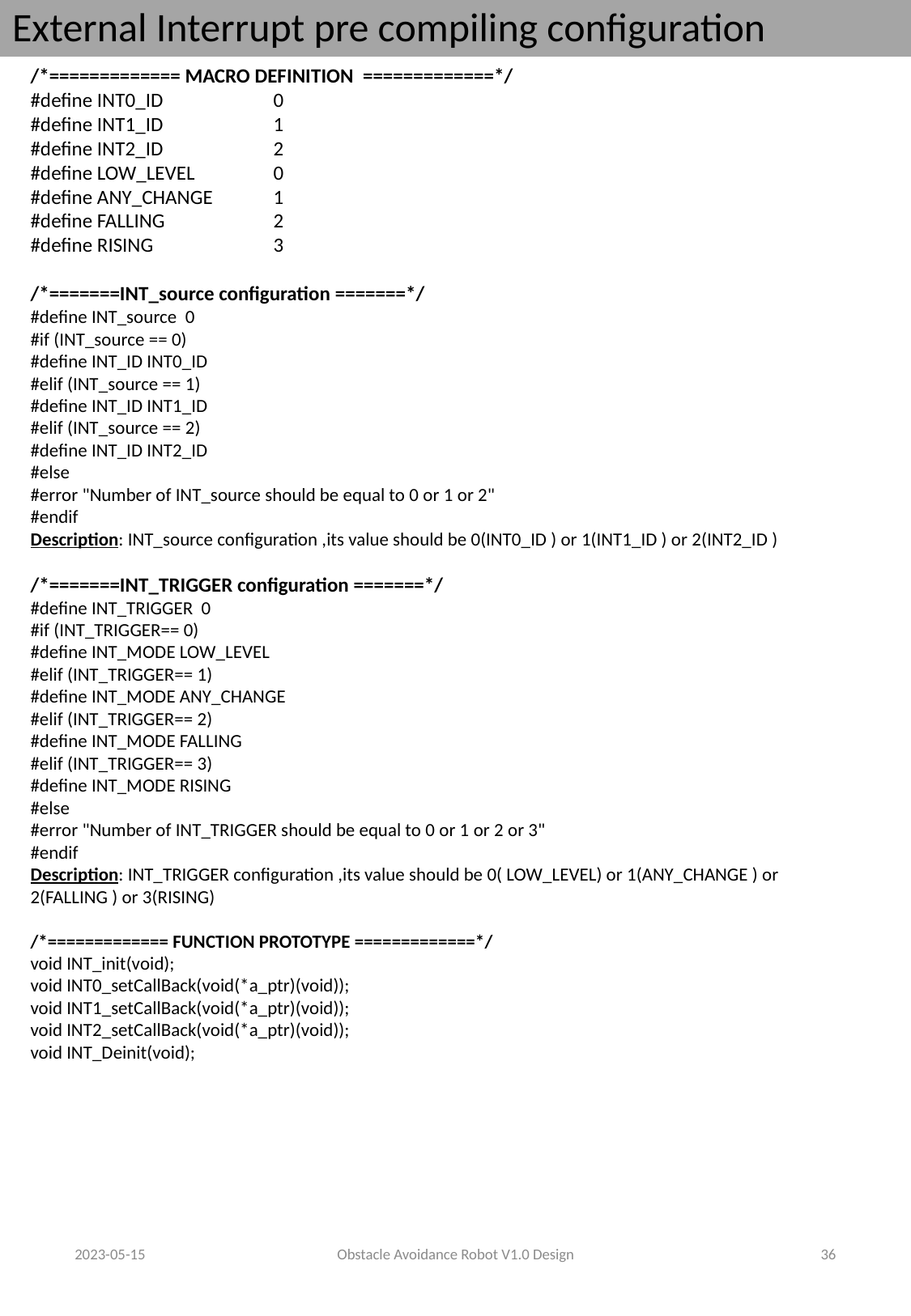

# External Interrupt pre compiling configuration
/*============= MACRO DEFINITION  =============*/
#define INT0_ID  	0
#define INT1_ID 	1
#define INT2_ID 	2
#define LOW_LEVEL	0
#define ANY_CHANGE	1
#define FALLING	2
#define RISING	3

/*=======INT_source configuration =======*/
#define INT_source  0
#if (INT_source == 0)
#define INT_ID INT0_ID
#elif (INT_source == 1)
#define INT_ID INT1_ID
#elif (INT_source == 2)
#define INT_ID INT2_ID
#else
#error "Number of INT_source should be equal to 0 or 1 or 2"
#endif
Description: INT_source configuration ,its value should be 0(INT0_ID ) or 1(INT1_ID ) or 2(INT2_ID )

/*=======INT_TRIGGER configuration =======*/
#define INT_TRIGGER  0
#if (INT_TRIGGER== 0)
#define INT_MODE LOW_LEVEL
#elif (INT_TRIGGER== 1)
#define INT_MODE ANY_CHANGE
#elif (INT_TRIGGER== 2)
#define INT_MODE FALLING
#elif (INT_TRIGGER== 3)
#define INT_MODE RISING
#else
#error "Number of INT_TRIGGER should be equal to 0 or 1 or 2 or 3"
#endif
Description: INT_TRIGGER configuration ,its value should be 0( LOW_LEVEL) or 1(ANY_CHANGE ) or 2(FALLING ) or 3(RISING)

/*============= FUNCTION PROTOTYPE =============*/
void INT_init(void);
void INT0_setCallBack(void(*a_ptr)(void));
void INT1_setCallBack(void(*a_ptr)(void));
void INT2_setCallBack(void(*a_ptr)(void));
void INT_Deinit(void);

2023-05-15
Obstacle Avoidance Robot V1.0 Design
36